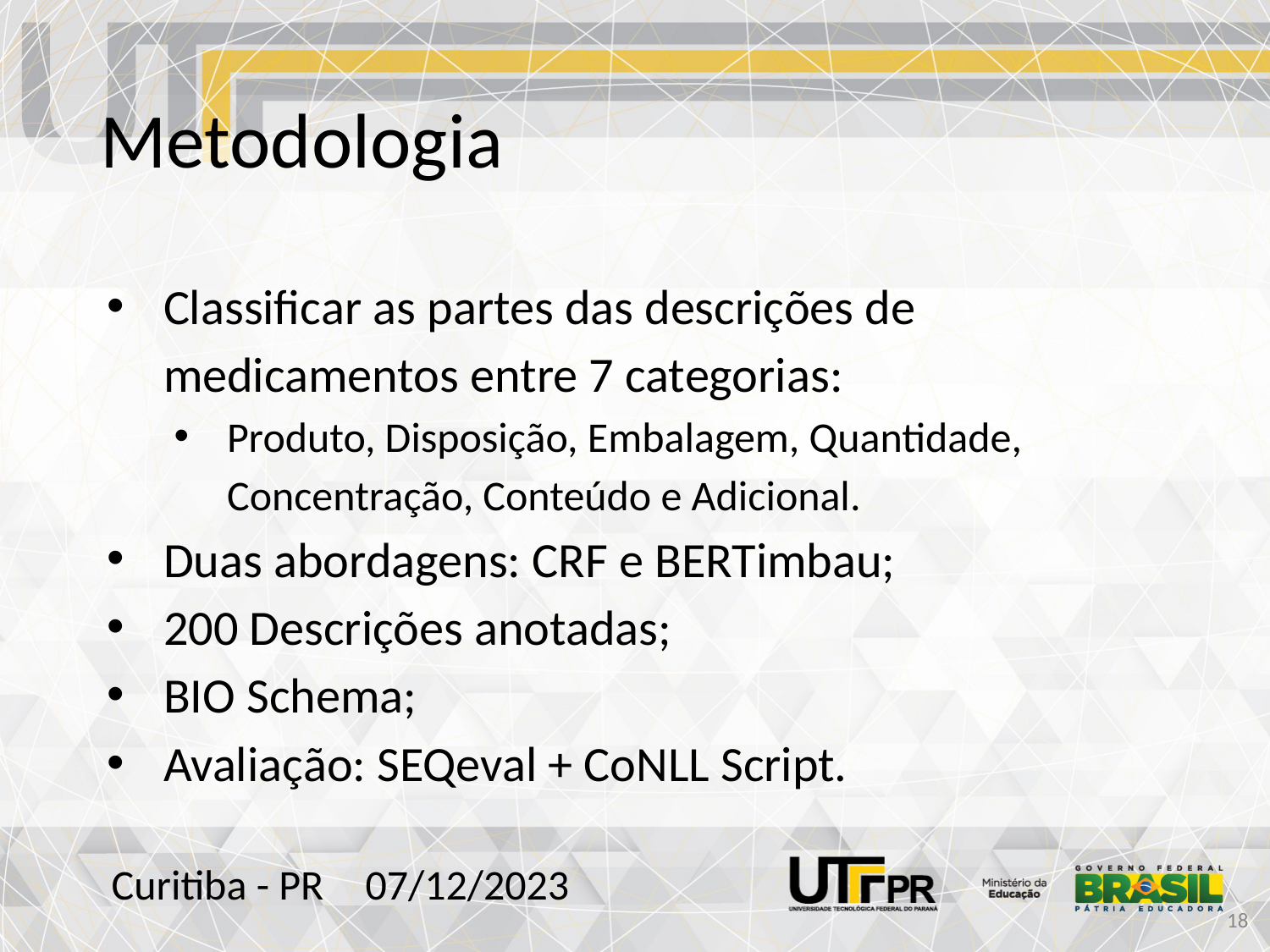

# Metodologia
Classificar as partes das descrições de medicamentos entre 7 categorias:
Produto, Disposição, Embalagem, Quantidade, Concentração, Conteúdo e Adicional.
Duas abordagens: CRF e BERTimbau;
200 Descrições anotadas;
BIO Schema;
Avaliação: SEQeval + CoNLL Script.
Curitiba - PR	07/12/2023
18